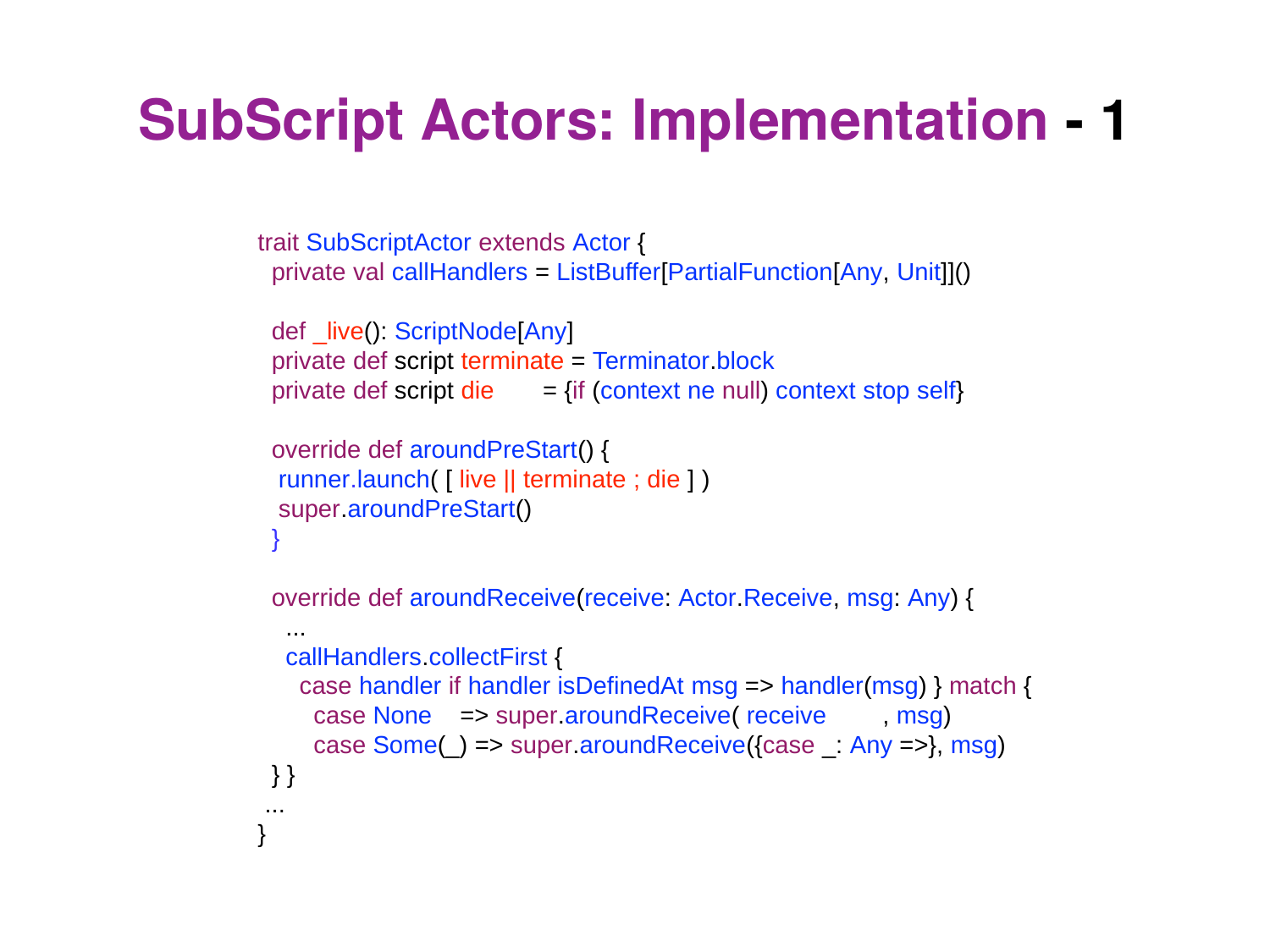

# SubScript Actors: Implementation - 1
trait SubScriptActor extends Actor {
  private val callHandlers = ListBuffer[PartialFunction[Any, Unit]]()

  def _live(): ScriptNode[Any]
  private def script terminate = Terminator.block
  private def script die       = {if (context ne null) context stop self}

  override def aroundPreStart() {
   runner.launch( [ live || terminate ; die ] )
   super.aroundPreStart()
  }

  override def aroundReceive(receive: Actor.Receive, msg: Any) {
    ...
    callHandlers.collectFirst {
      case handler if handler isDefinedAt msg => handler(msg) } match {
        case None    => super.aroundReceive( receive        , msg)
        case Some(_) => super.aroundReceive({case _: Any =>}, msg)
  } }
 ...
}
65